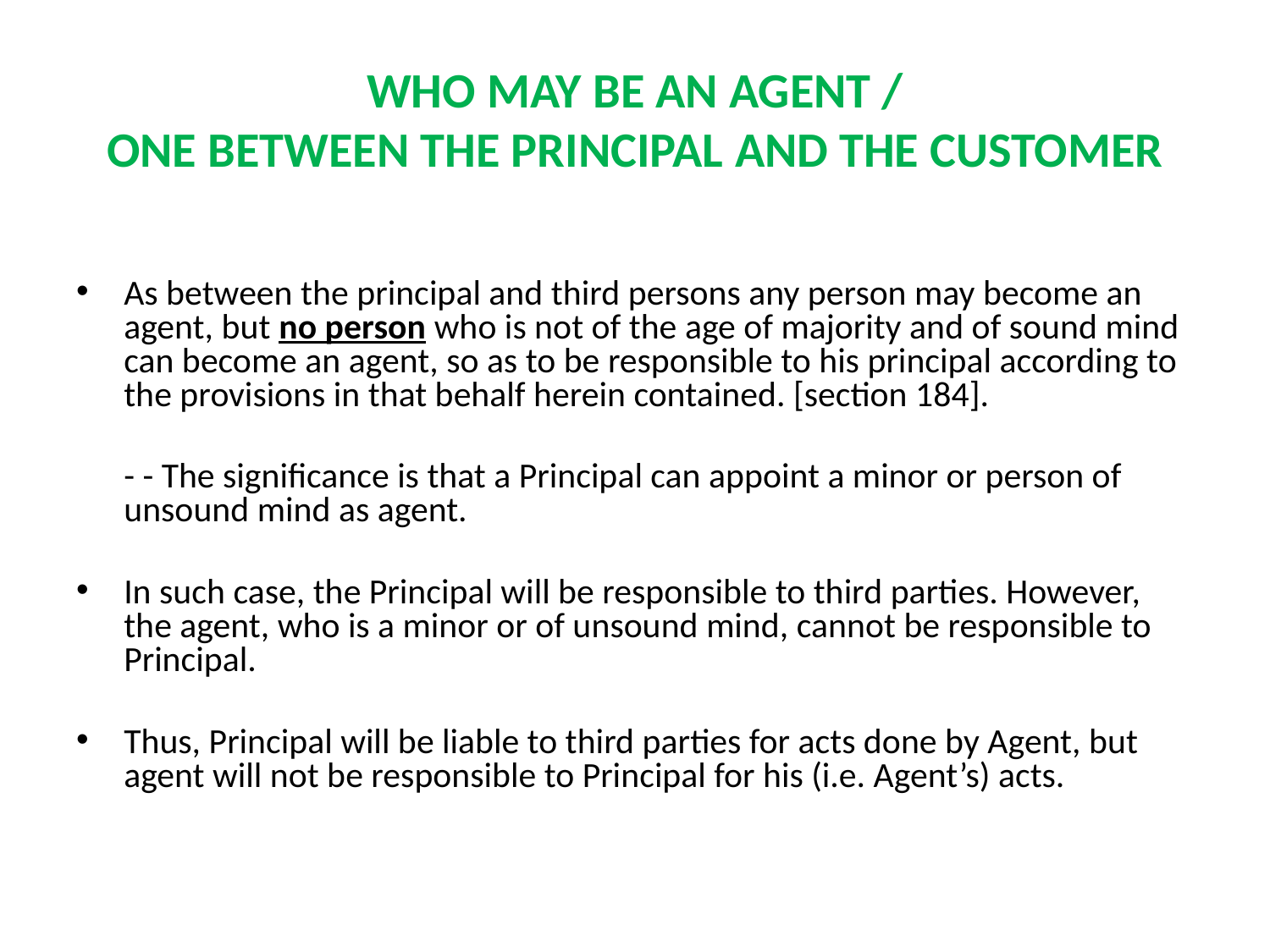

# WHO MAY BE AN AGENT / ONE BETWEEN THE PRINCIPAL AND THE CUSTOMER

As between the principal and third persons any person may become an agent, but no person who is not of the age of majority and of sound mind can become an agent, so as to be responsible to his principal according to the provisions in that behalf herein contained. [section 184].

	- - The significance is that a Principal can appoint a minor or person of unsound mind as agent.

In such case, the Principal will be responsible to third parties. However, the agent, who is a minor or of unsound mind, cannot be responsible to Principal.

Thus, Principal will be liable to third parties for acts done by Agent, but agent will not be responsible to Principal for his (i.e. Agent’s) acts.